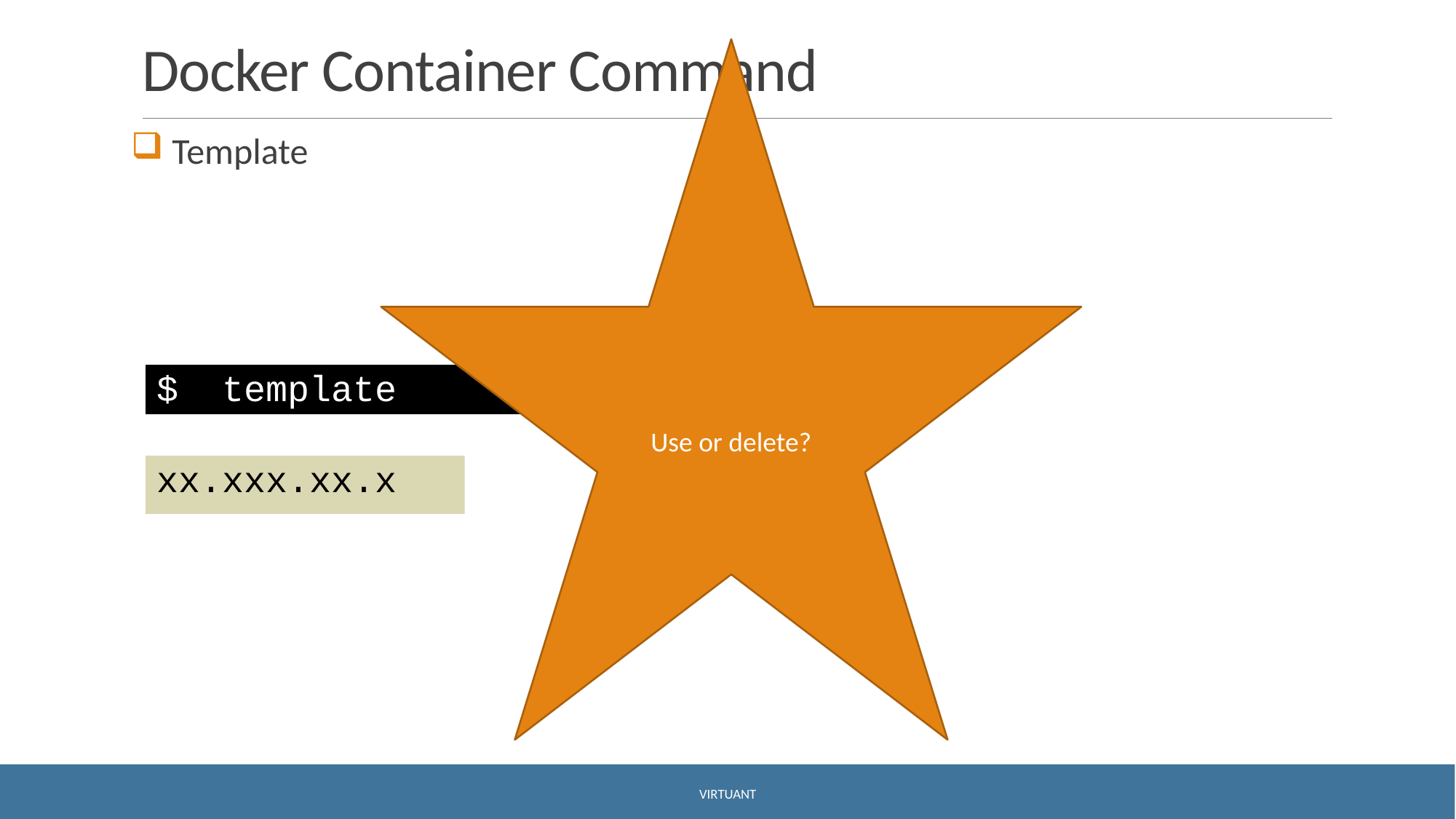

# Docker Container Command
Use or delete?
 Template
$  template
xx.xxx.xx.x
Virtuant